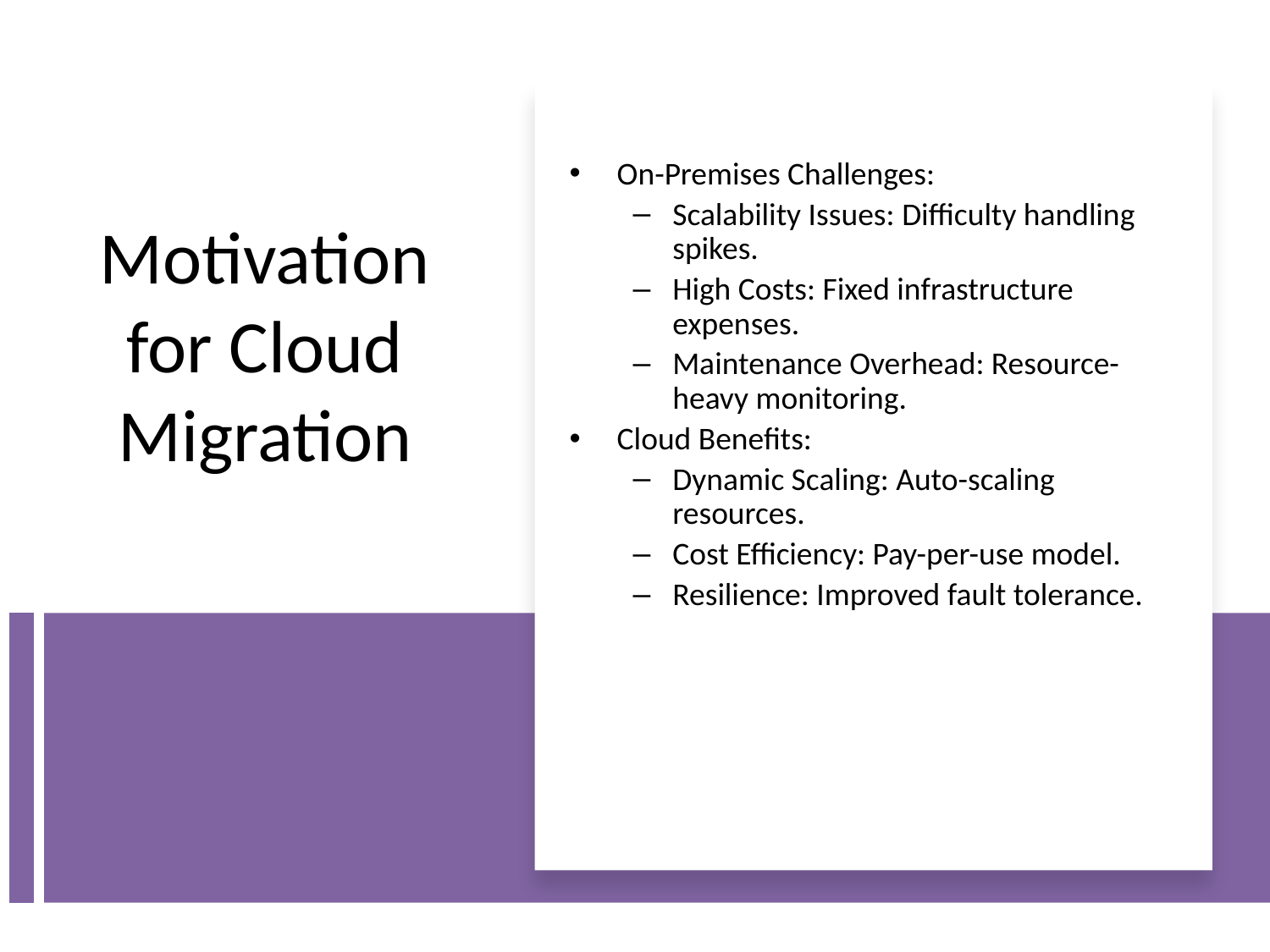

On-Premises Challenges:
Scalability Issues: Difficulty handling spikes.
High Costs: Fixed infrastructure expenses.
Maintenance Overhead: Resource-heavy monitoring.
Cloud Benefits:
Dynamic Scaling: Auto-scaling resources.
Cost Efficiency: Pay-per-use model.
Resilience: Improved fault tolerance.
# Motivation for Cloud Migration